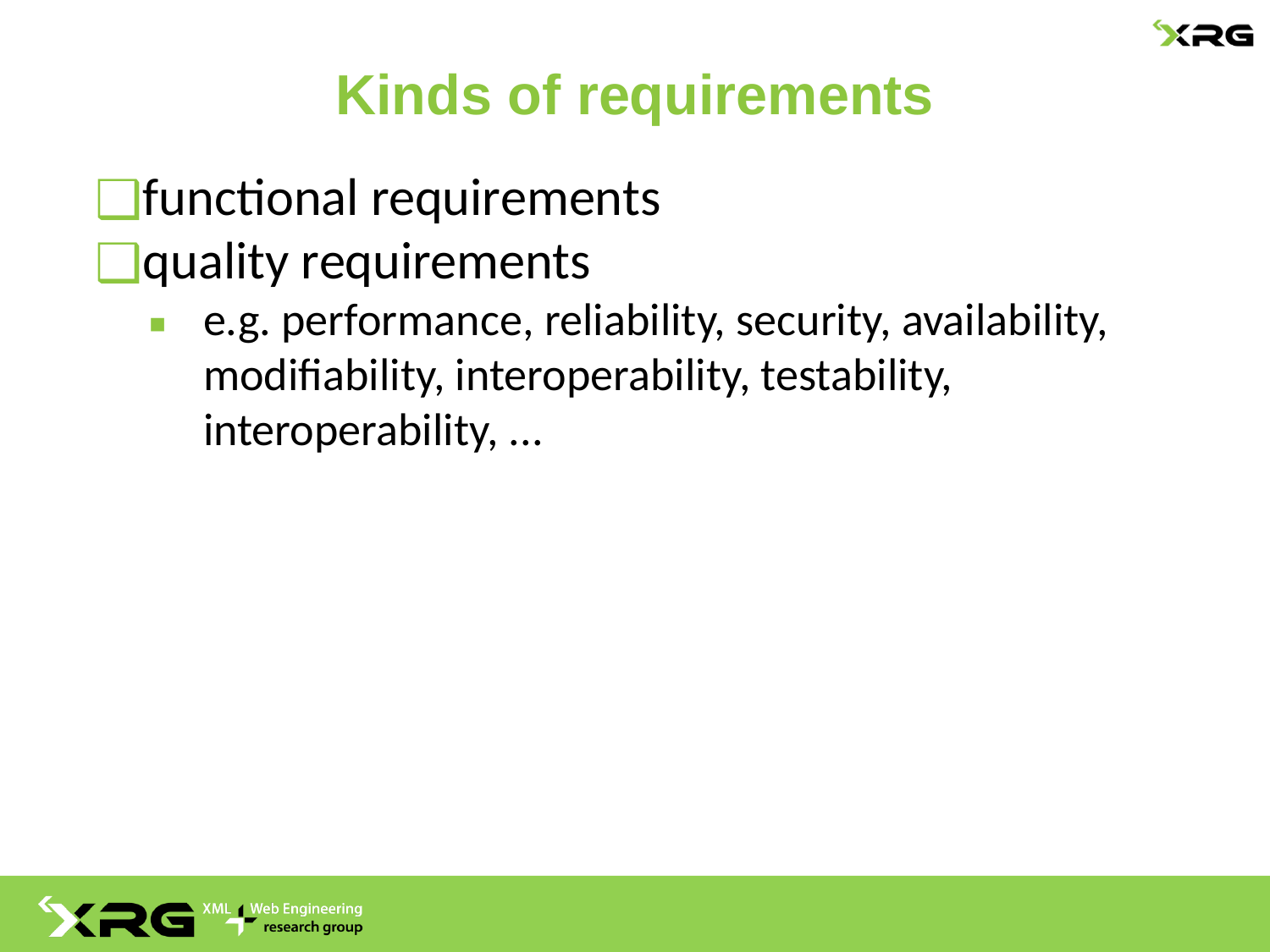

# Kinds of requirements
functional requirements
quality requirements
e.g. performance, reliability, security, availability, modifiability, interoperability, testability, interoperability, ...